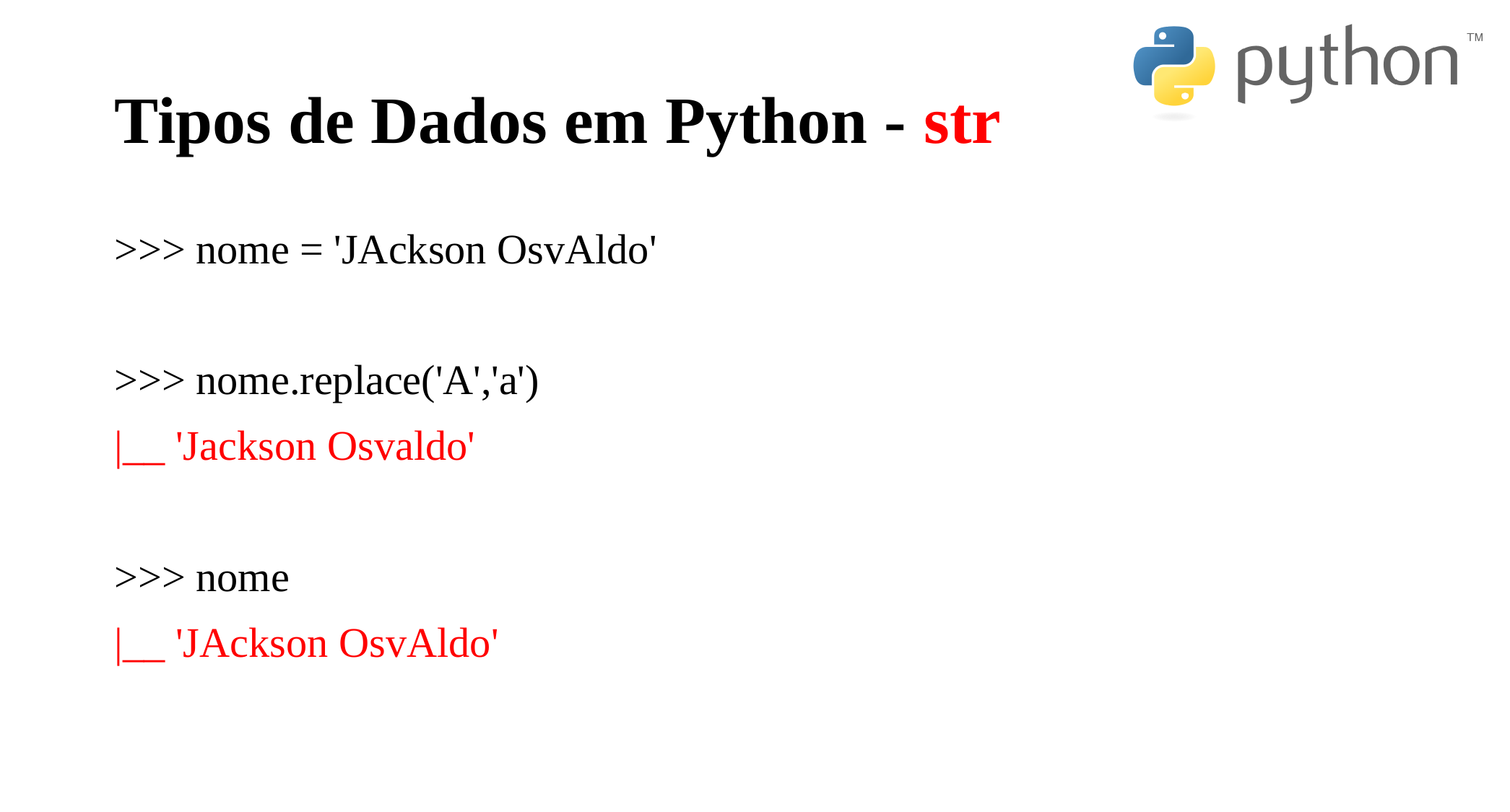

# Tipos de Dados em Python - str
>>> nome = 'JAckson OsvAldo'

>>> nome.replace('A','a')
|__ 'Jackson Osvaldo'

>>> nome
|__ 'JAckson OsvAldo'
46